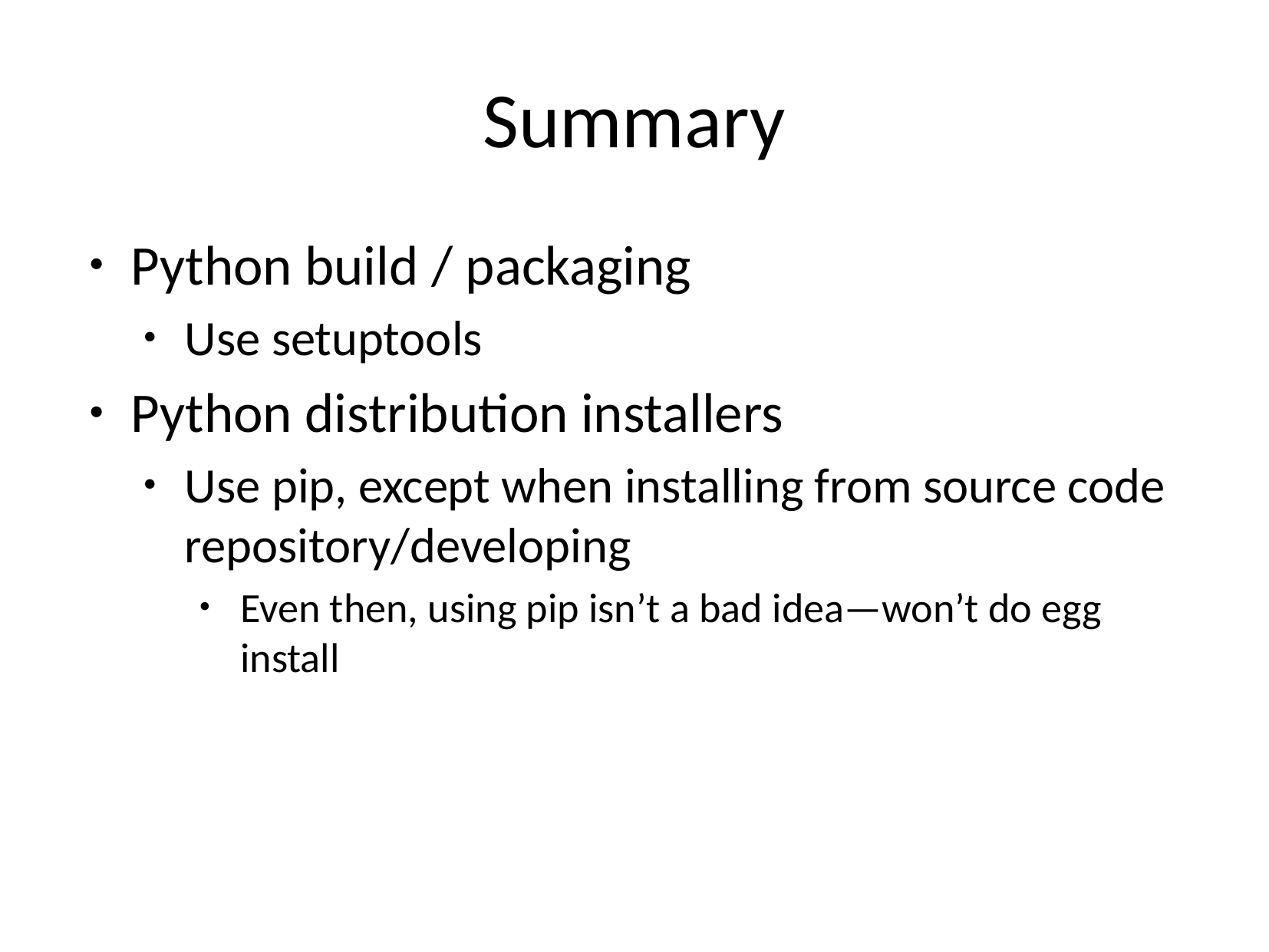

# Summary
Python build / packaging
Use setuptools
Python distribution installers
Use pip, except when installing from source code repository/developing
Even then, using pip isn’t a bad idea—won’t do egg install